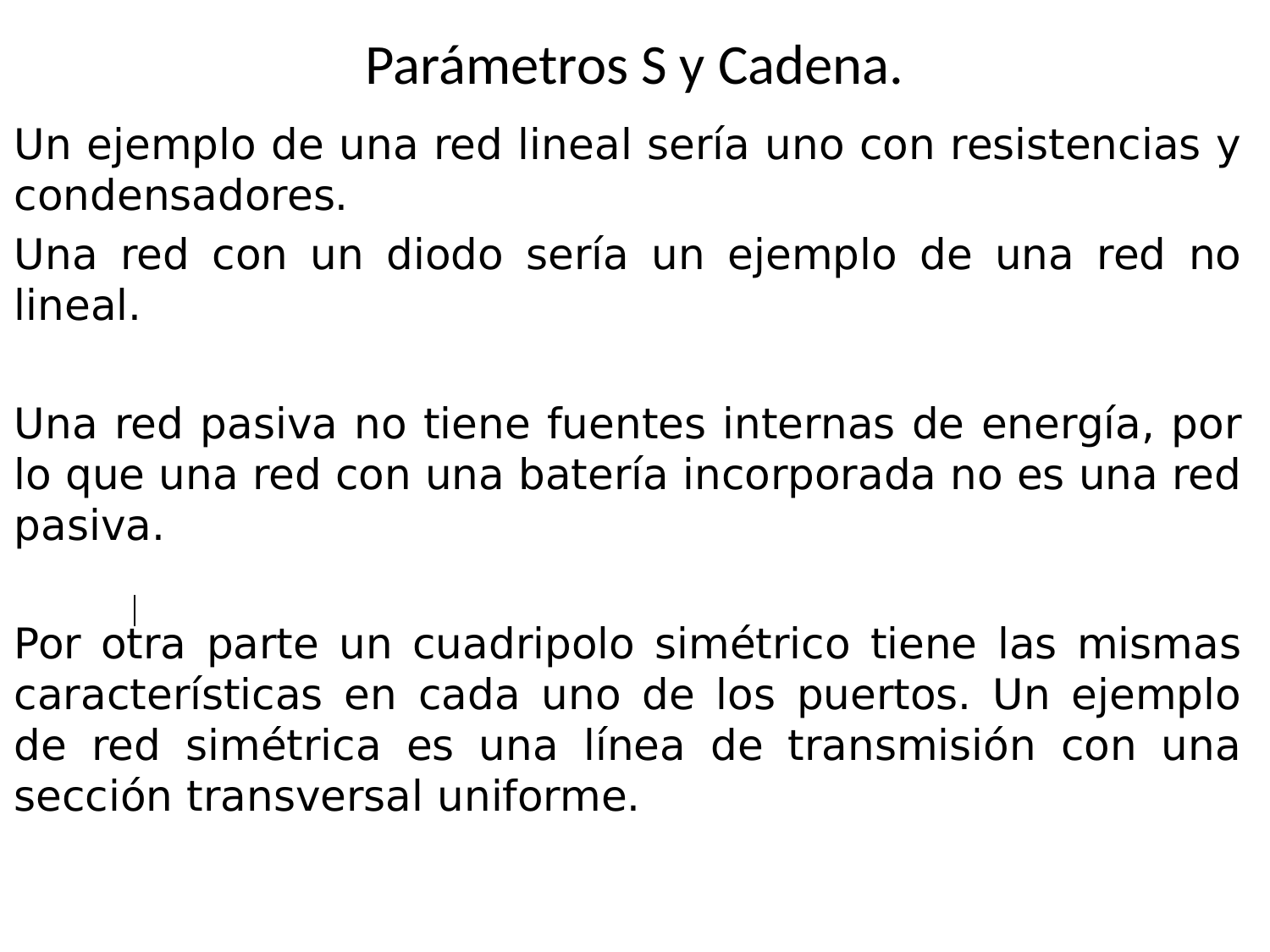

# Parámetros S y Cadena.
Un ejemplo de una red lineal sería uno con resistencias y condensadores.
Una red con un diodo sería un ejemplo de una red no lineal.

Una red pasiva no tiene fuentes internas de energía, por lo que una red con una batería incorporada no es una red pasiva.

Por otra parte un cuadripolo simétrico tiene las mismas características en cada uno de los puertos. Un ejemplo de red simétrica es una línea de transmisión con una sección transversal uniforme.